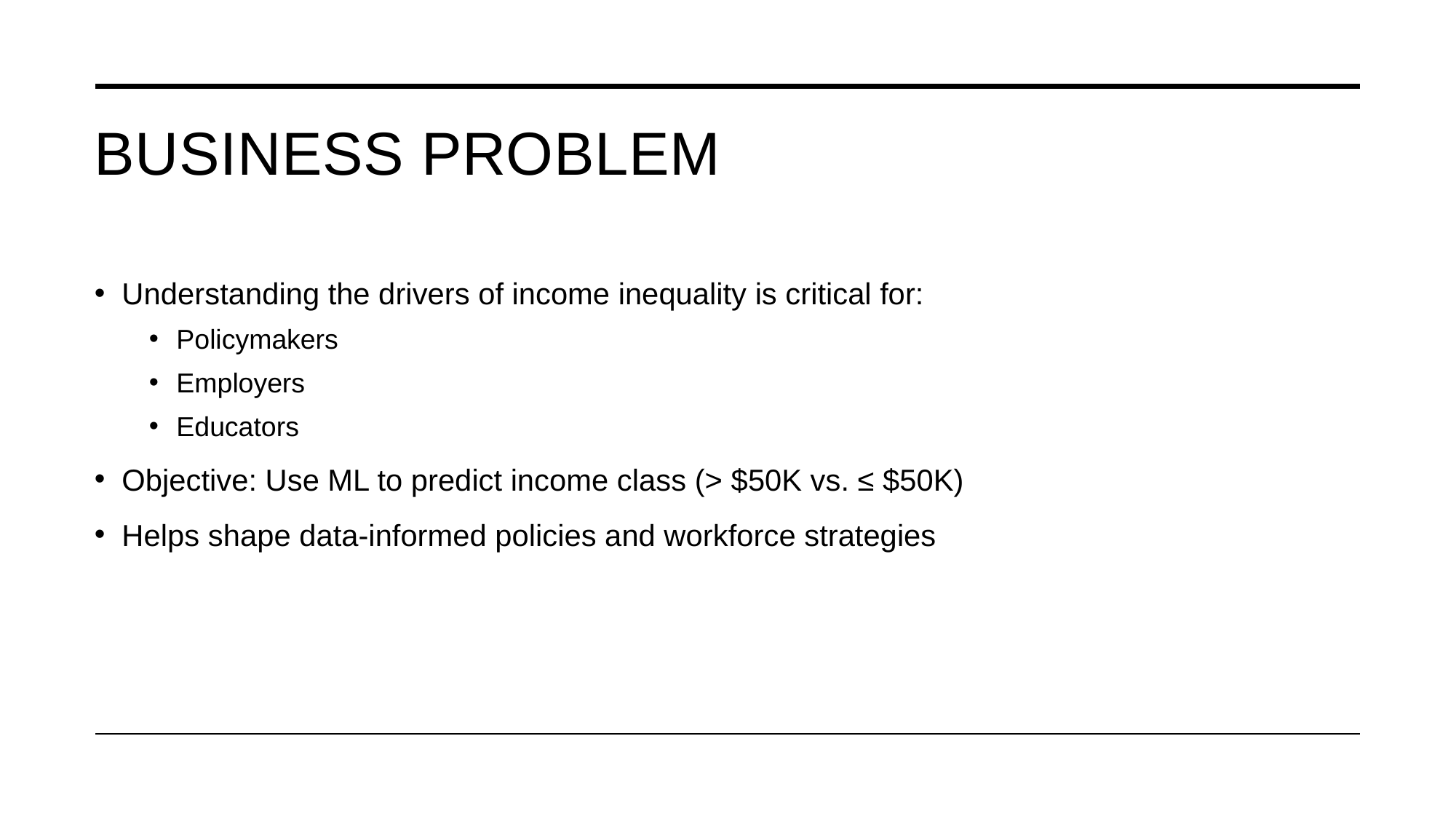

# Business problem
Understanding the drivers of income inequality is critical for:
Policymakers
Employers
Educators
Objective: Use ML to predict income class (> $50K vs. ≤ $50K)
Helps shape data-informed policies and workforce strategies